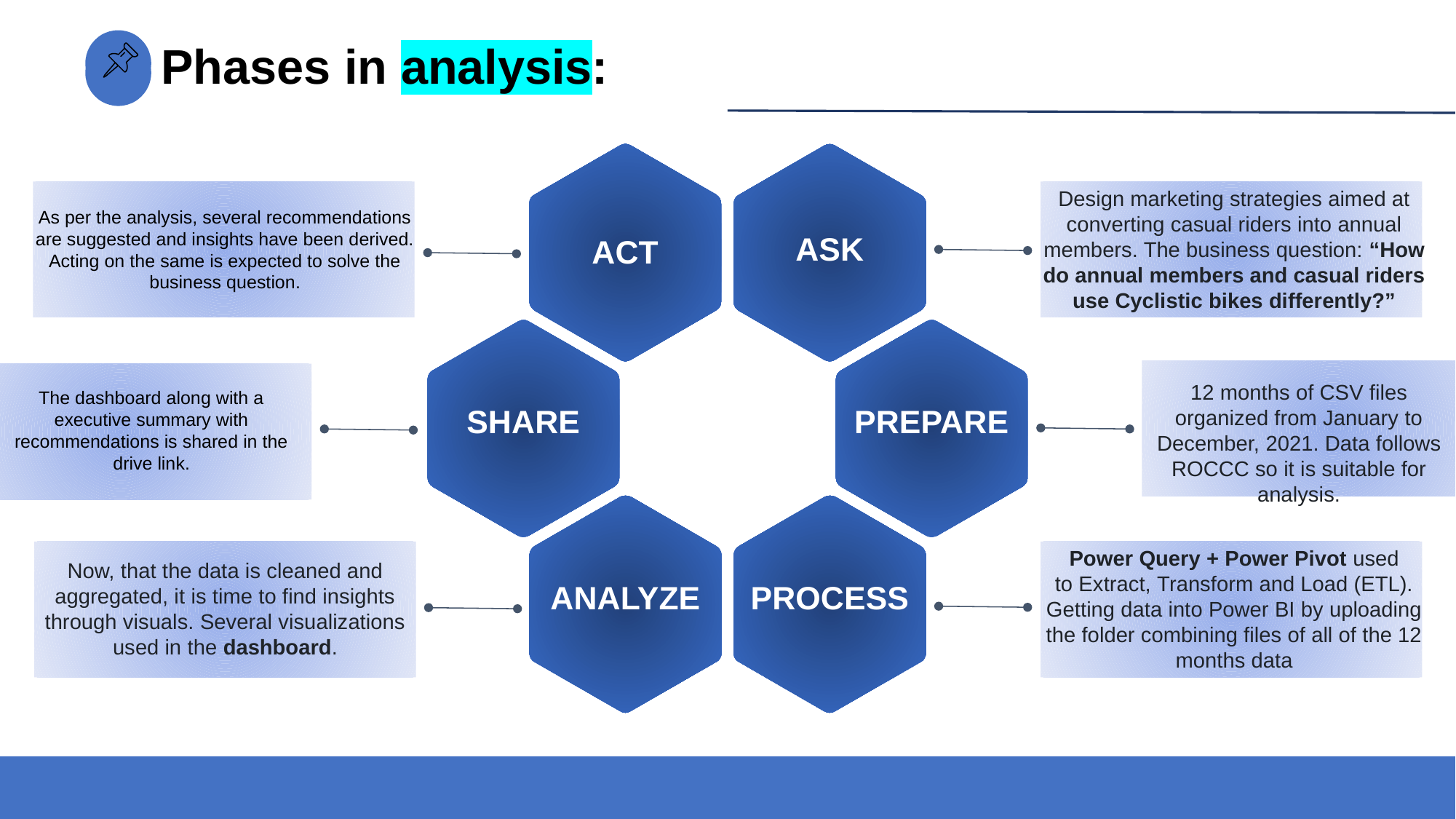

Phases in analysis:

ACT

ASK

SHARE

PREPARE

ANALYZE

PROCESS
Design marketing strategies aimed at converting casual riders into annual members. The business question: “How do annual members and casual riders use Cyclistic bikes differently?”

As per the analysis, several recommendations are suggested and insights have been derived. Acting on the same is expected to solve the business question.

12 months of CSV files organized from January to December, 2021. Data follows ROCCC so it is suitable for analysis.
The dashboard along with a executive summary with recommendations is shared in the drive link.
Power Query + Power Pivot used to Extract, Transform and Load (ETL). Getting data into Power BI by uploading the folder combining files of all of the 12 months data

Now, that the data is cleaned and aggregated, it is time to find insights through visuals. Several visualizations used in the dashboard.
5